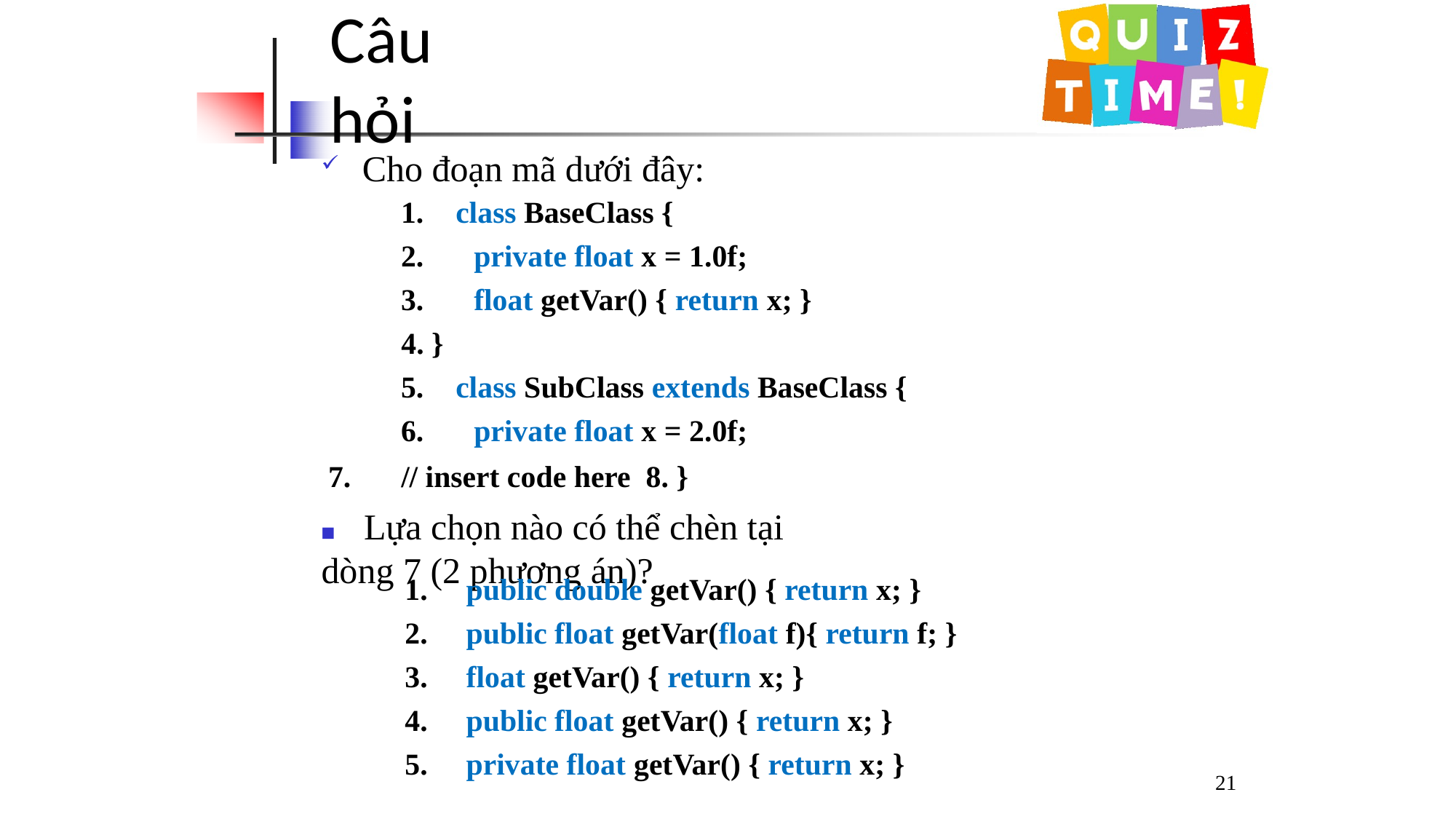

# Câu hỏi

Cho đoạn mã dưới đây:
class BaseClass {
private float x = 1.0f;
float getVar() { return x; }
4. }
class SubClass extends BaseClass {
private float x = 2.0f;
// insert code here  8. }
◼	Lựa chọn nào có thể chèn tại dòng 7 (2 phương án)?
public double getVar() { return x; }
public float getVar(float f){ return f; }
float getVar() { return x; }
public float getVar() { return x; }
private float getVar() { return x; }
21